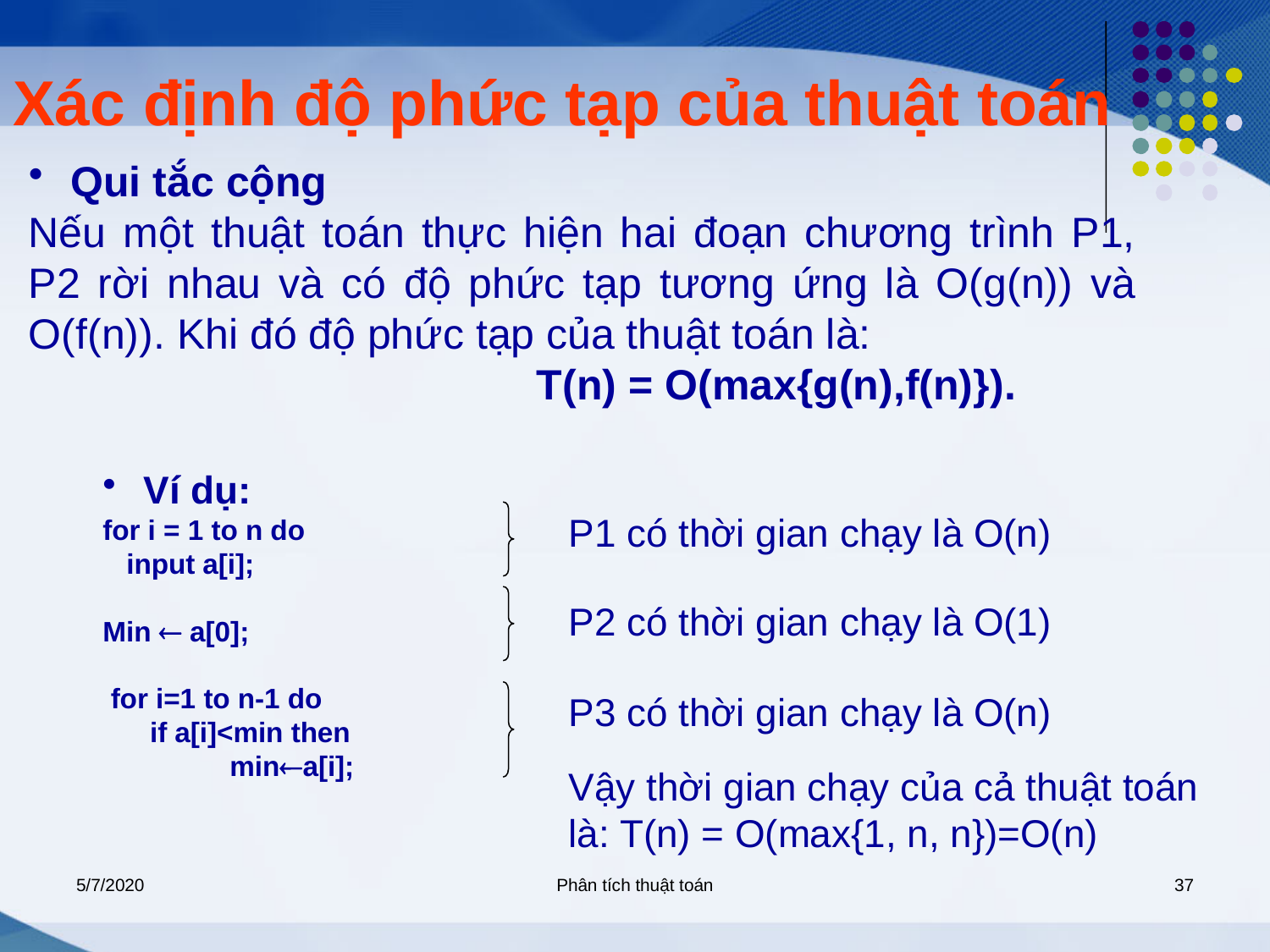

# Xác định độ phức tạp của thuật toán
 Qui tắc cộng
Nếu một thuật toán thực hiện hai đoạn chương trình P1, P2 rời nhau và có độ phức tạp tương ứng là O(g(n)) và O(f(n)). Khi đó độ phức tạp của thuật toán là:
				T(n) = O(max{g(n),f(n)}).
 Ví dụ:
for i = 1 to n do
   input a[i];

Min ← a[0];

 for i=1 to n-1 do
      if a[i]<min then
	min←a[i];

P1 có thời gian chạy là O(n)

P2 có thời gian chạy là O(1)

P3 có thời gian chạy là O(n)
Vậy thời gian chạy của cả thuật toán là: T(n) = O(max{1, n, n})=O(n)
5/7/2020
Phân tích thuật toán
37